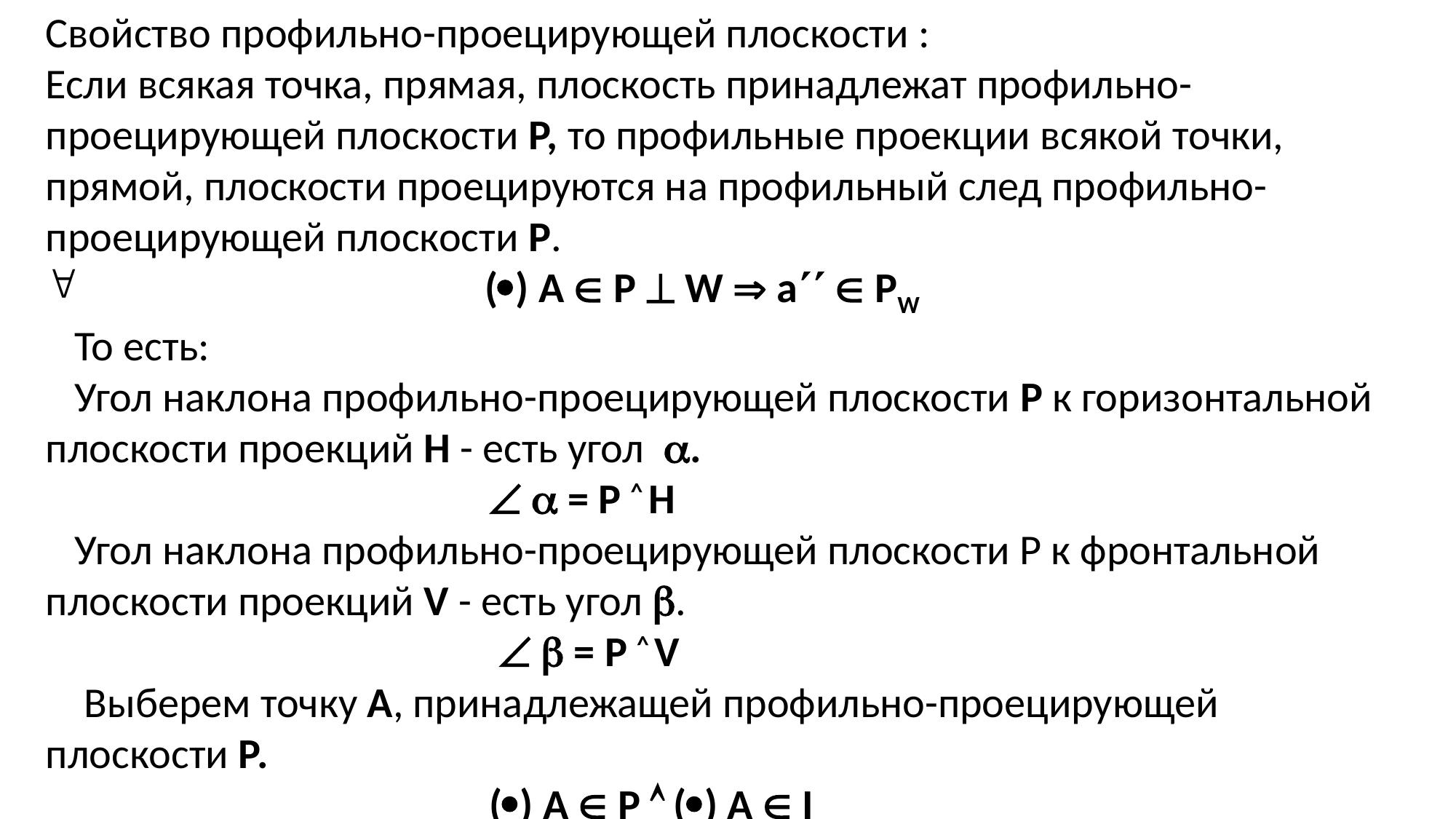

Свойство профильно-проецирующей плоскости :
Если всякая точка, прямая, плоскость принадлежат профильно-проецирующей плоскости Р, то профильные проекции всякой точки, прямой, плоскости проецируются на профильный след профильно-проецирующей плоскости Р.
                                          (•) A ∈ P ⊥ W ⇒ a′′ ∈ PW
   То есть:
   Угол наклона профильно-проецирующей плоскости Р к горизонтальной плоскости проекций Н - есть угол  α.
                                              ∠ α = P ^ H
   Угол наклона профильно-проецирующей плоскости Р к фронтальной плоскости проекций V - есть угол β.
                                               ∠ β = P ^ V
    Выберем точку А, принадлежащей профильно-проецирующей плоскости Р.
                                              (•) A ∈ P ∧ (•) A ∈ I